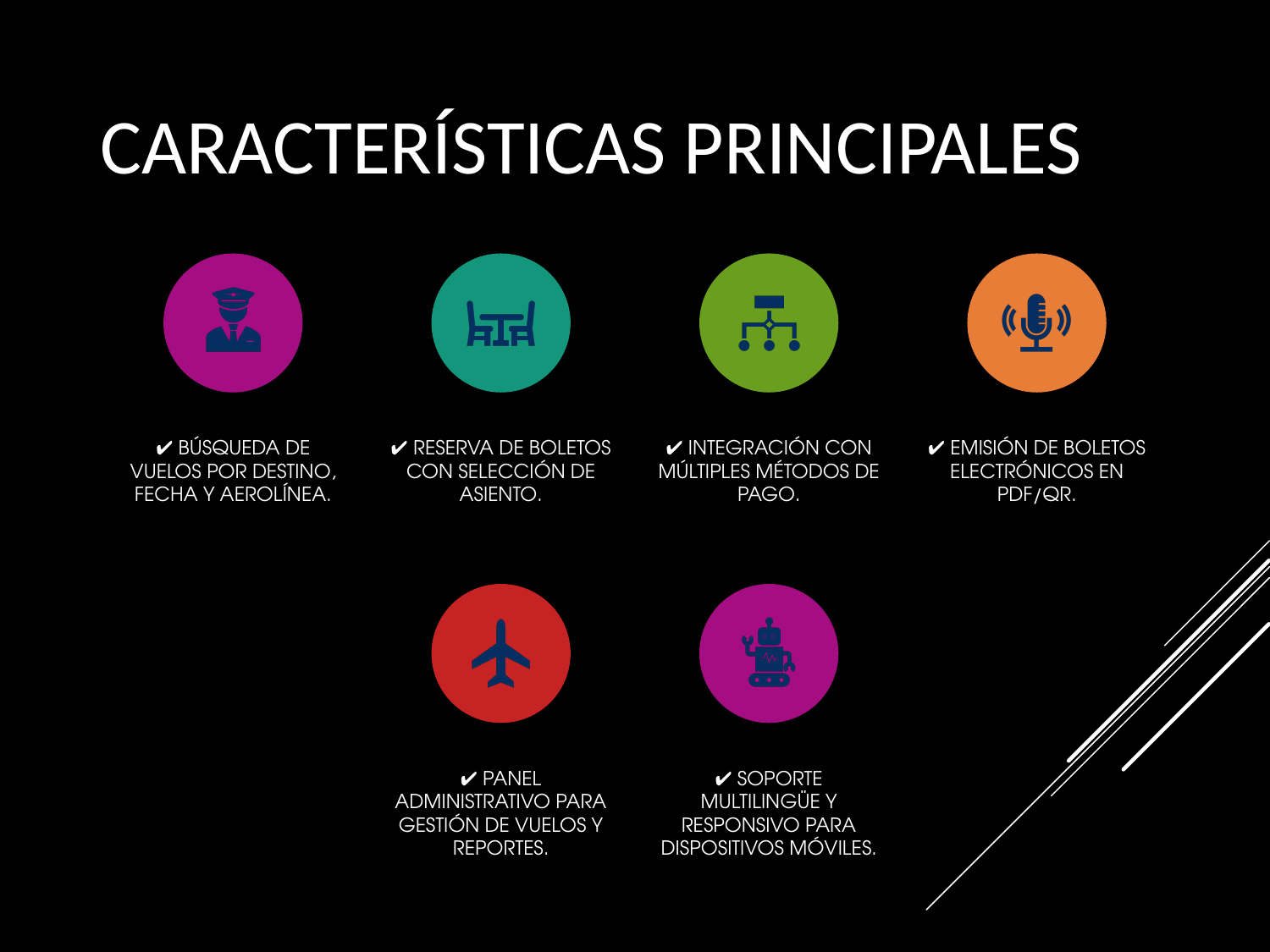

# Características Principales
✔️ Búsqueda de vuelos por destino, fecha y aerolínea.
✔️ Reserva de boletos con selección de asiento.
✔️ Integración con múltiples métodos de pago.
✔️ Emisión de boletos electrónicos en PDF/QR.
✔️ Panel administrativo para gestión de vuelos y reportes.
✔️ Soporte multilingüe y responsivo para dispositivos móviles.